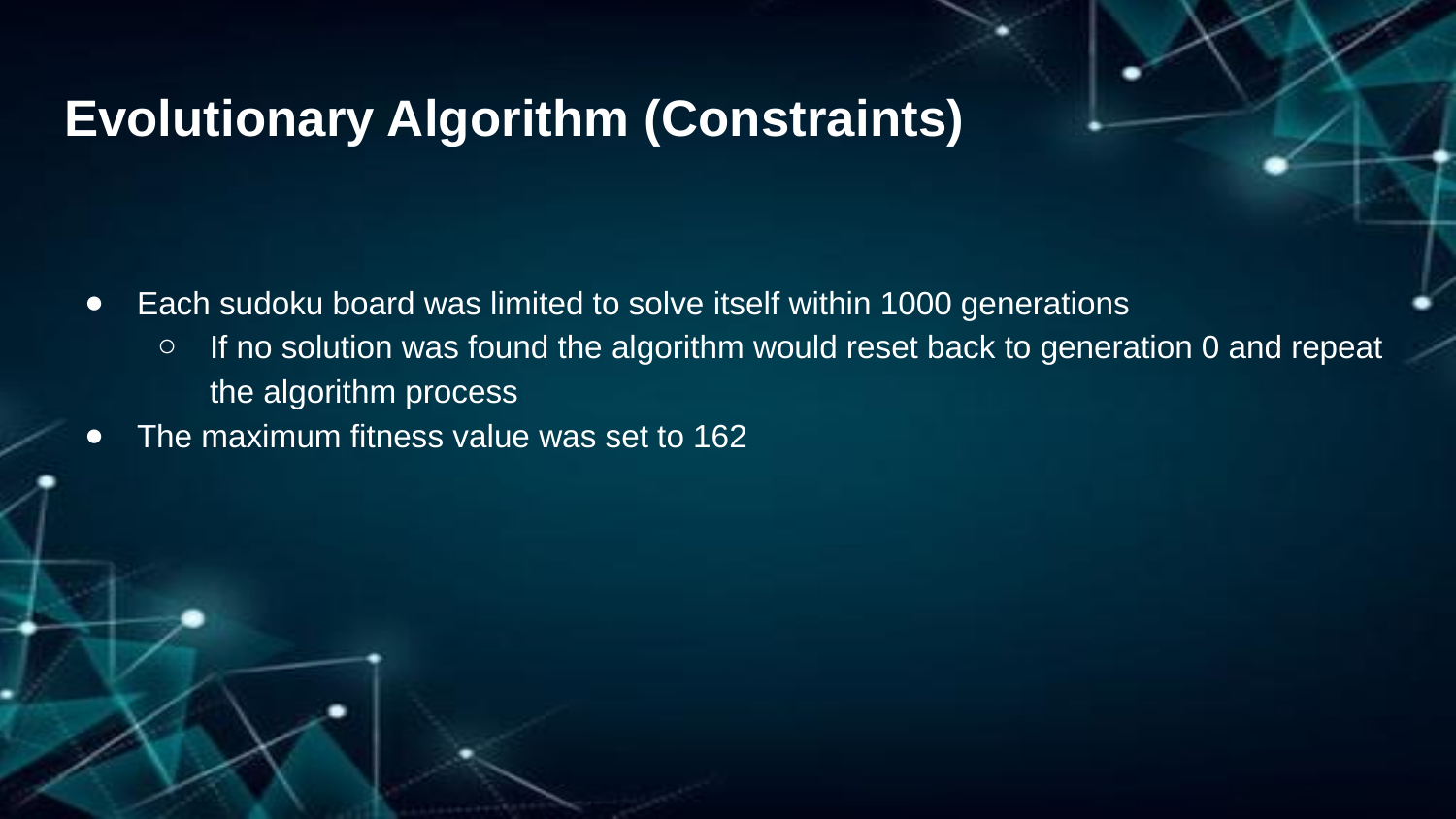

# Evolutionary Algorithm (Constraints)
Each sudoku board was limited to solve itself within 1000 generations
If no solution was found the algorithm would reset back to generation 0 and repeat the algorithm process
The maximum fitness value was set to 162